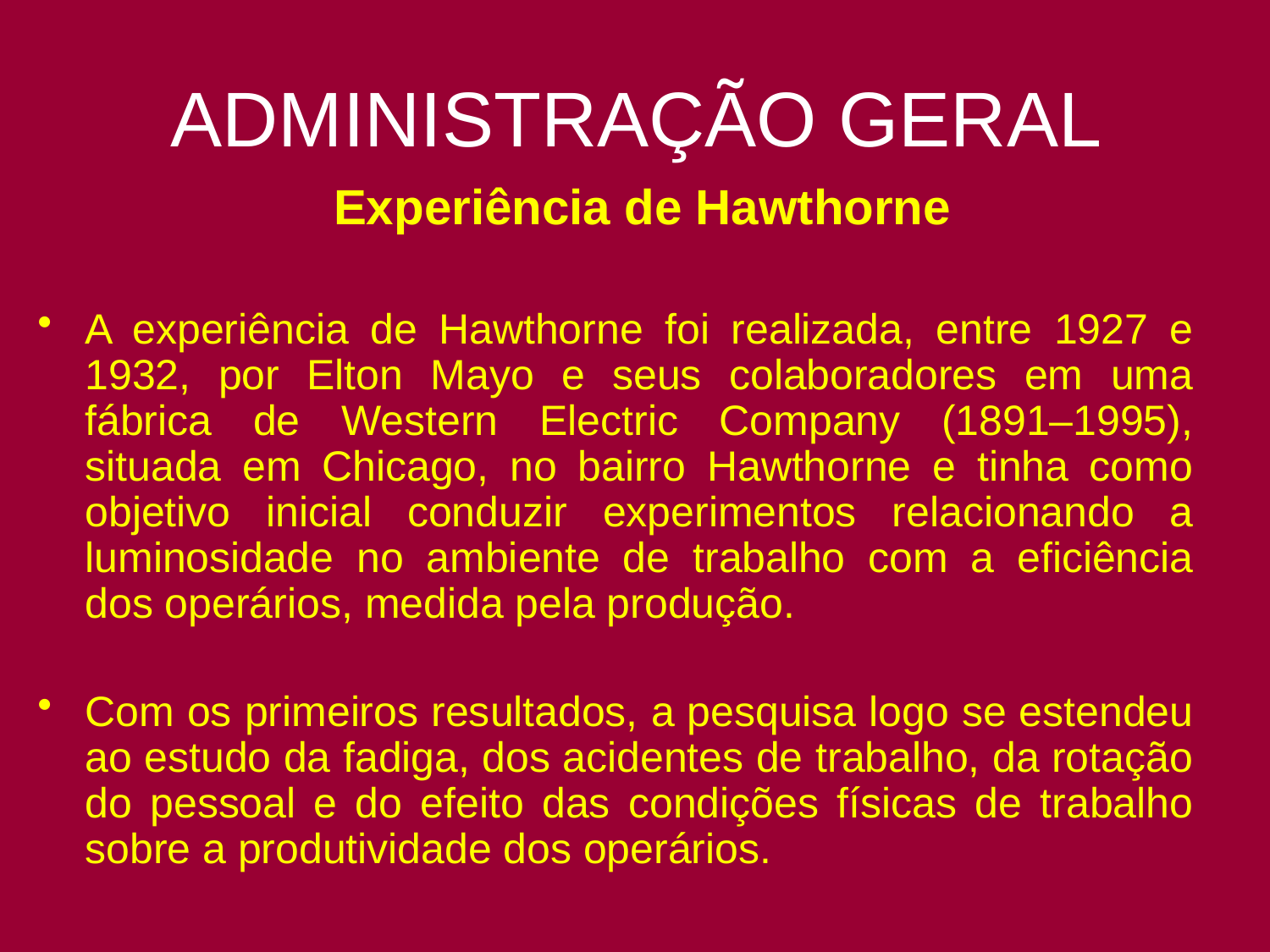

# ADMINISTRAÇÃO GERAL
                         Experiência de Hawthorne

A experiência de Hawthorne foi realizada, entre 1927 e 1932, por Elton Mayo e seus colaboradores em uma fábrica de Western Electric Company (1891–1995), situada em Chicago, no bairro Hawthorne e tinha como objetivo inicial conduzir experimentos relacionando a luminosidade no ambiente de trabalho com a eficiência dos operários, medida pela produção.

Com os primeiros resultados, a pesquisa logo se estendeu ao estudo da fadiga, dos acidentes de trabalho, da rotação do pessoal e do efeito das condições físicas de trabalho sobre a produtividade dos operários.